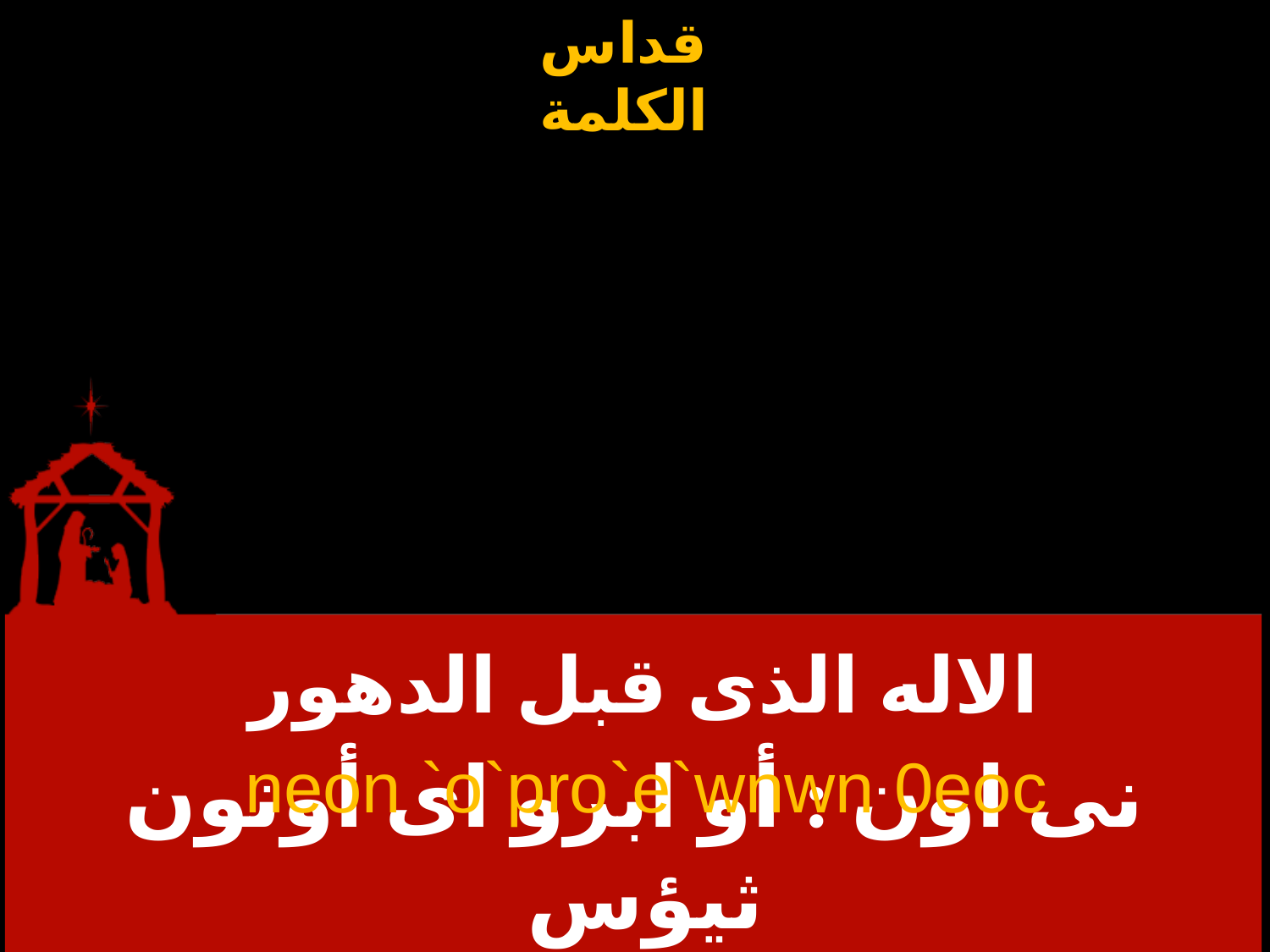

# الاله الذى قبل الدهور
neon `o`pro`e`wnwn 0eoc
نى اون : أو ابرو اى أونون ثيؤس